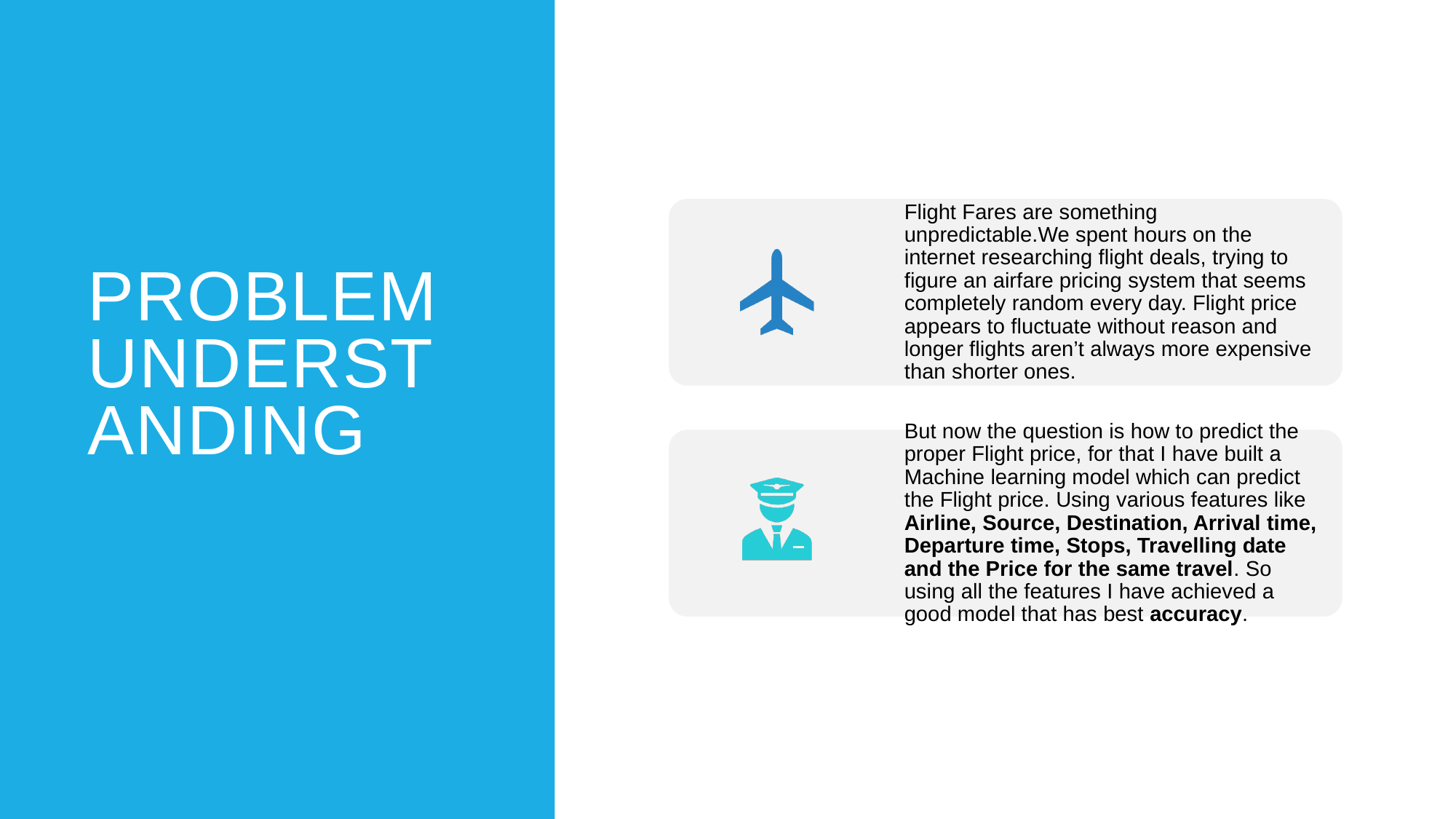

# PROBLEM UNDERSTANDING
Flight Fares are something unpredictable.We spent hours on the internet researching flight deals, trying to figure an airfare pricing system that seems completely random every day. Flight price appears to fluctuate without reason and longer flights aren’t always more expensive than shorter ones.
But now the question is how to predict the proper Flight price, for that I have built a Machine learning model which can predict the Flight price. Using various features like Airline, Source, Destination, Arrival time, Departure time, Stops, Travelling date and the Price for the same travel. So using all the features I have achieved a good model that has best accuracy.